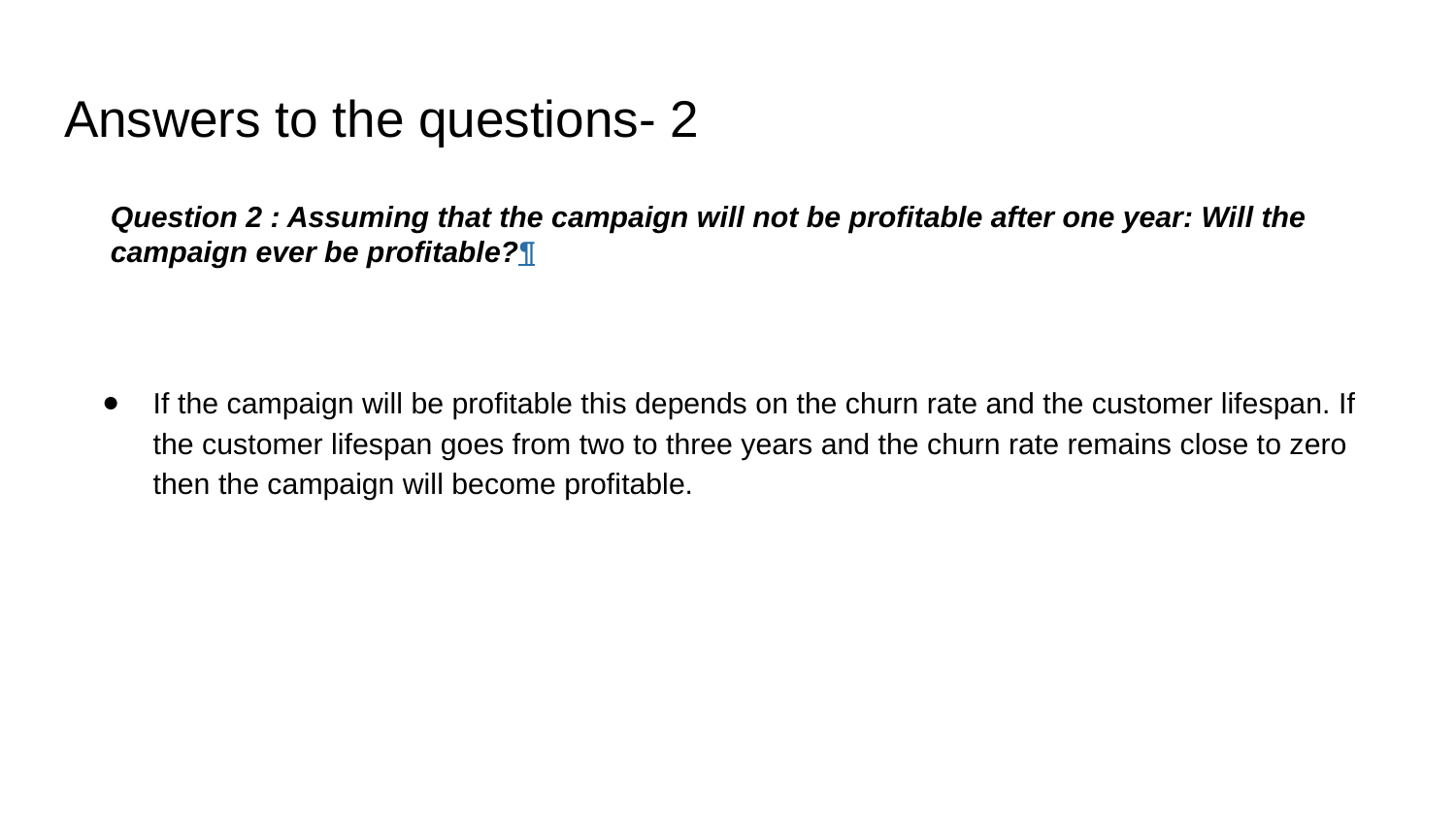

# Answers to the questions- 2
Question 2 : Assuming that the campaign will not be profitable after one year: Will the campaign ever be profitable?¶

If the campaign will be profitable this depends on the churn rate and the customer lifespan. If the customer lifespan goes from two to three years and the churn rate remains close to zero then the campaign will become profitable.